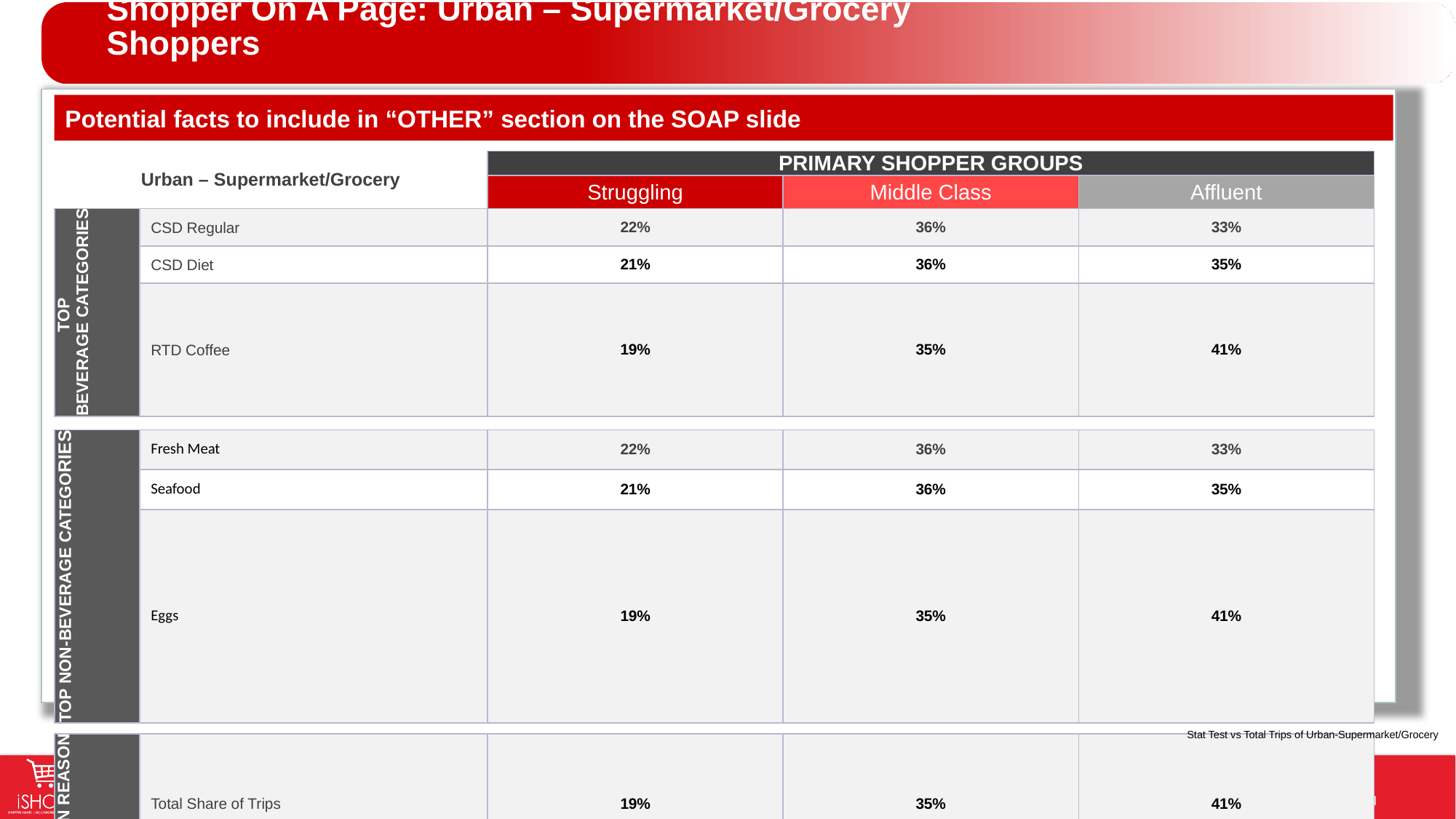

Shopper On A Page: Urban – Supermarket/Grocery Shoppers

Potential facts to include in “OTHER” section on the SOAP slide
| Urban – Supermarket/Grocery |  | PRIMARY SHOPPER GROUPS |  |  |
| --- | --- | --- | --- | --- |
|  |  | Struggling | Middle Class | Affluent |
| TOP BEVERAGE CATEGORIES | CSD Regular | 22% | 36% | 33% |
|  | CSD Diet | 21% | 36% | 35% |
|  | RTD Coffee | 19% | 35% | 41% |
|  |  |  |  |  |
| TOP NON-BEVERAGE CATEGORIES | Fresh Meat | 22% | 36% | 33% |
|  | Seafood | 21% | 36% | 35% |
|  | Eggs | 19% | 35% | 41% |
|  |  |  |  |  |
| IC MAIN REASON | Total Share of Trips | 19% | 35% | 41% |
|  |  |  |  |  |
| AVERAGE BASKET SIZE | No: of Items | 1.2 | 1.5 | 2.4 |
|  | Dollar Spent | $5.6 | $6.7 | $5.8 |
Stat Test vs Total Trips of Urban-Supermarket/Grocery